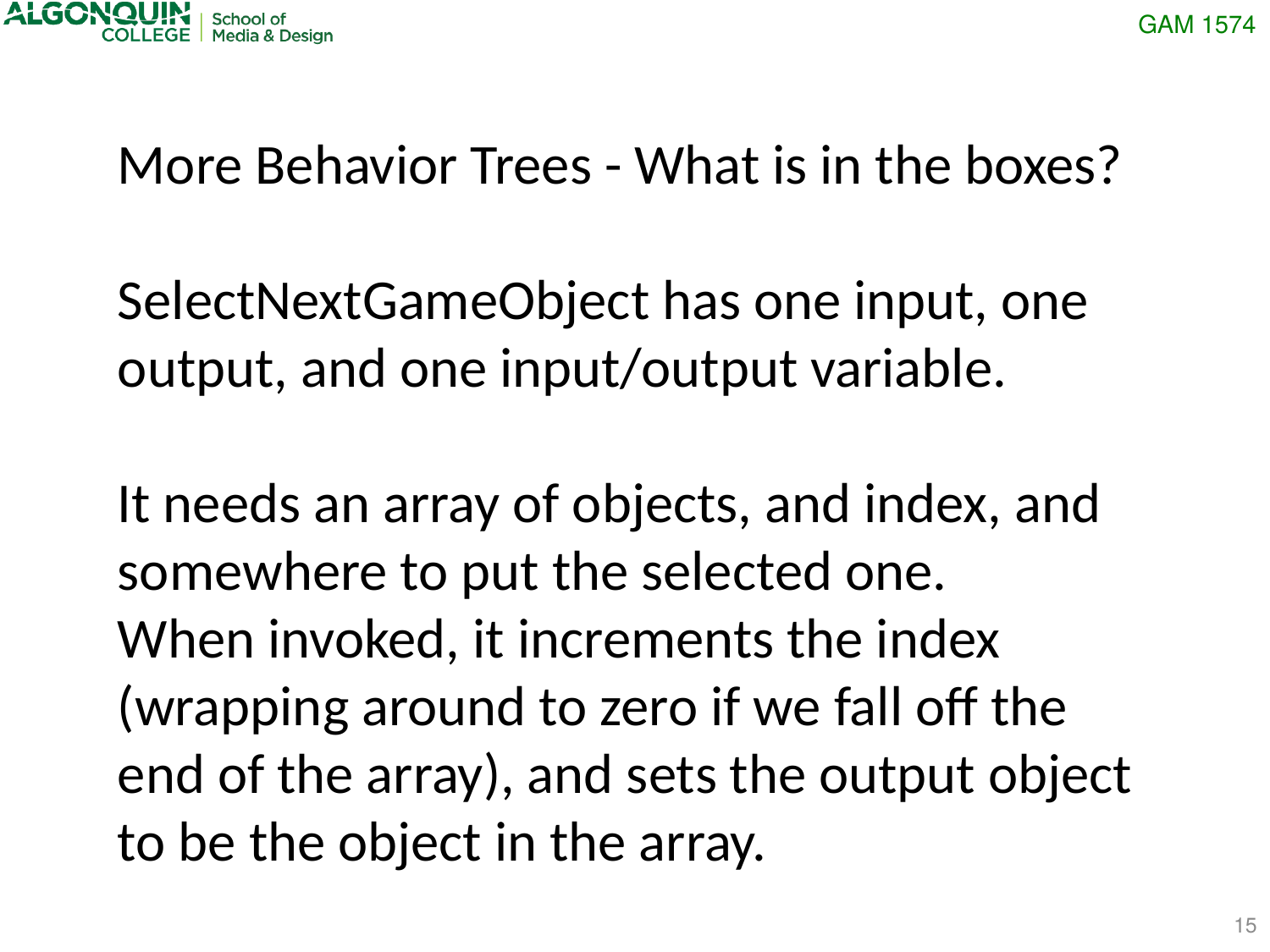

More Behavior Trees - What is in the boxes?

SelectNextGameObject has one input, one output, and one input/output variable.

It needs an array of objects, and index, and somewhere to put the selected one.
When invoked, it increments the index (wrapping around to zero if we fall off the end of the array), and sets the output object to be the object in the array.
15